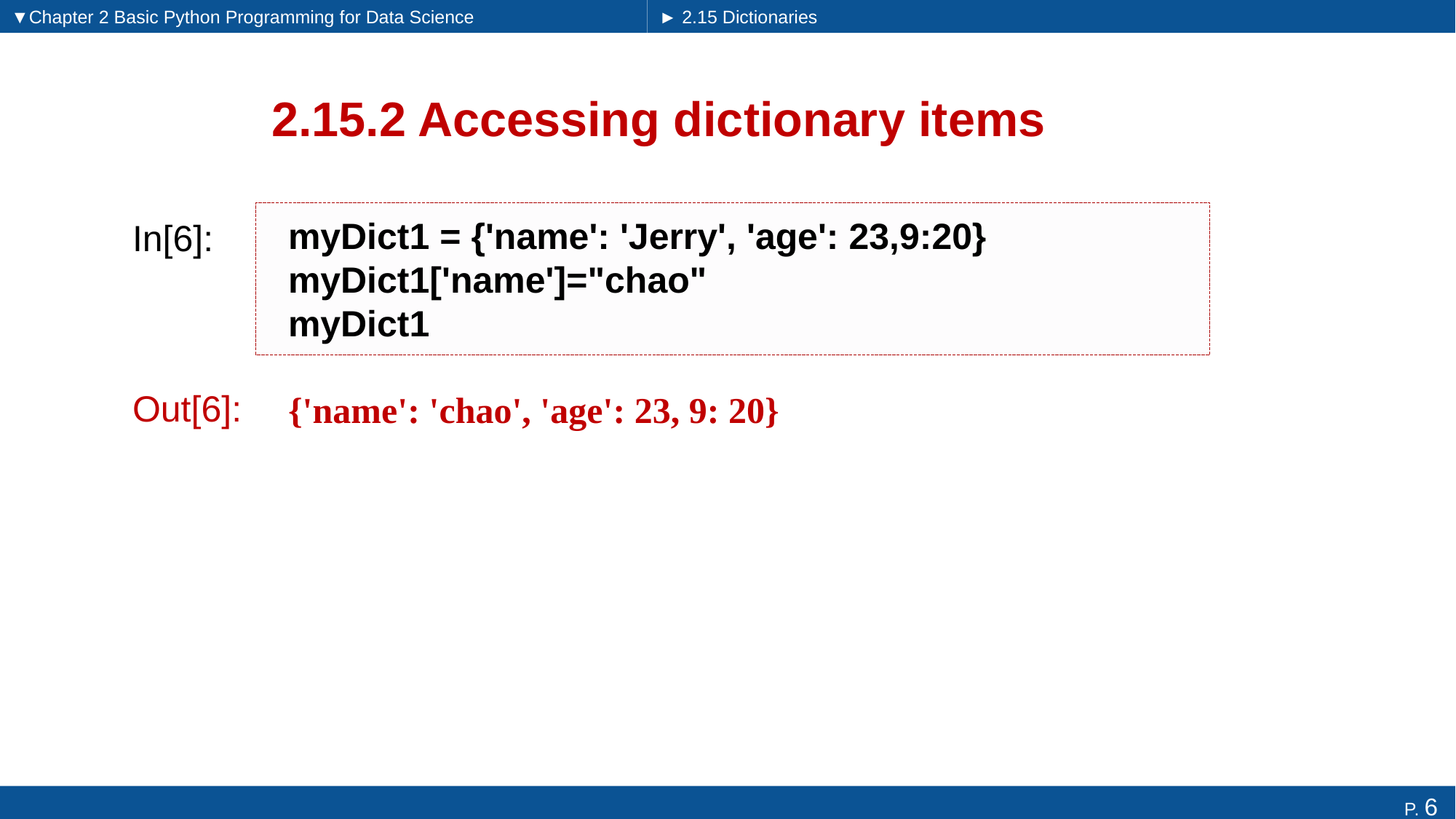

▼Chapter 2 Basic Python Programming for Data Science
► 2.15 Dictionaries
# 2.15.2 Accessing dictionary items
myDict1 = {'name': 'Jerry', 'age': 23,9:20}
myDict1['name']="chao"
myDict1
In[6]:
{'name': 'chao', 'age': 23, 9: 20}
Out[6]: